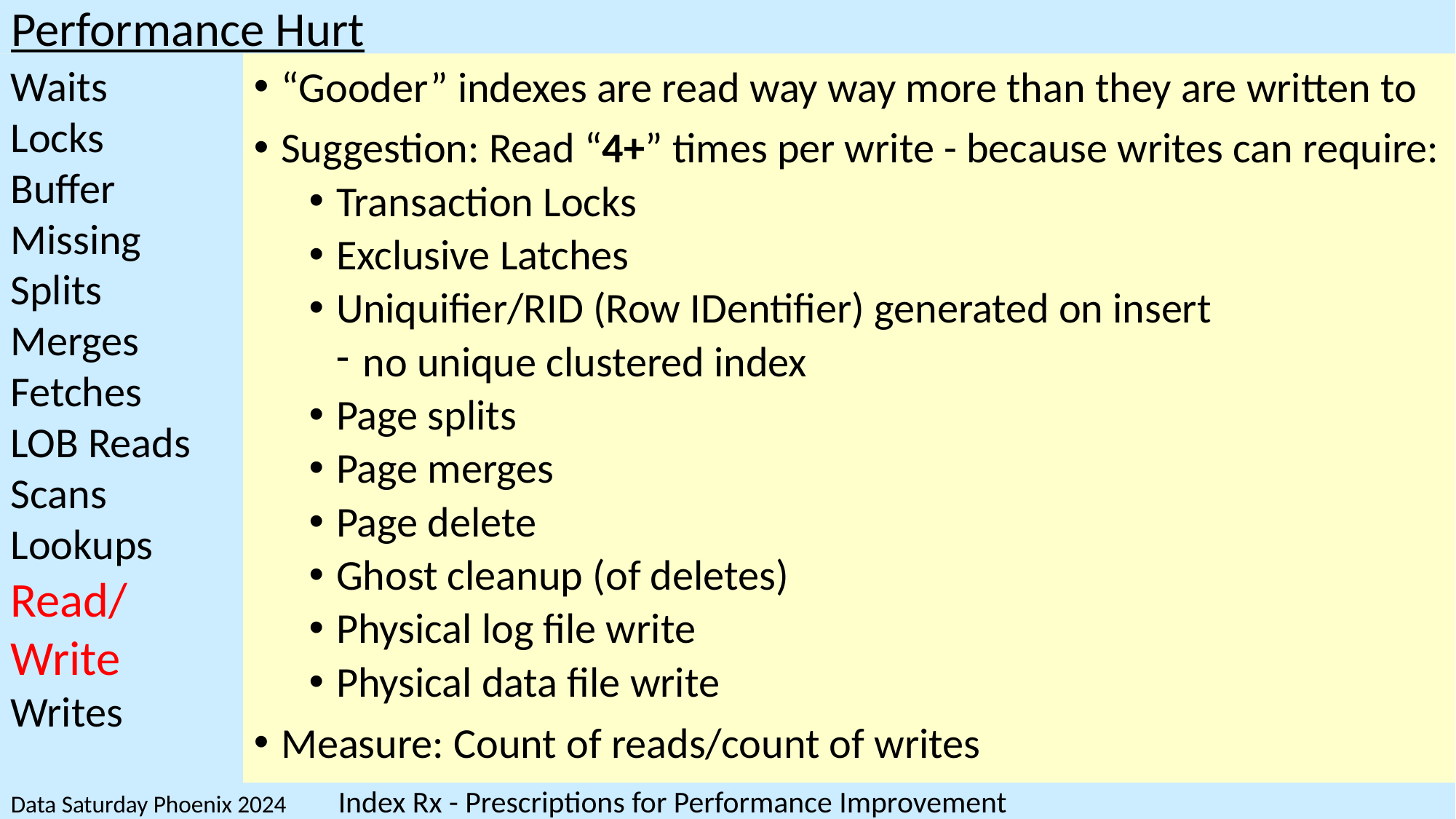

# Performance Hurt
Waits
Locks
Buffer
Missing
Splits
Merges
Fetches
LOB Reads
Scans
Lookups
Read/Write
Writes
“Gooder” indexes are read way way more than they are written to
Suggestion: Read “4+” times per write - because writes can require:
Transaction Locks
Exclusive Latches
Uniquifier/RID (Row IDentifier) generated on insert
no unique clustered index
Page splits
Page merges
Page delete
Ghost cleanup (of deletes)
Physical log file write
Physical data file write
Measure: Count of reads/count of writes